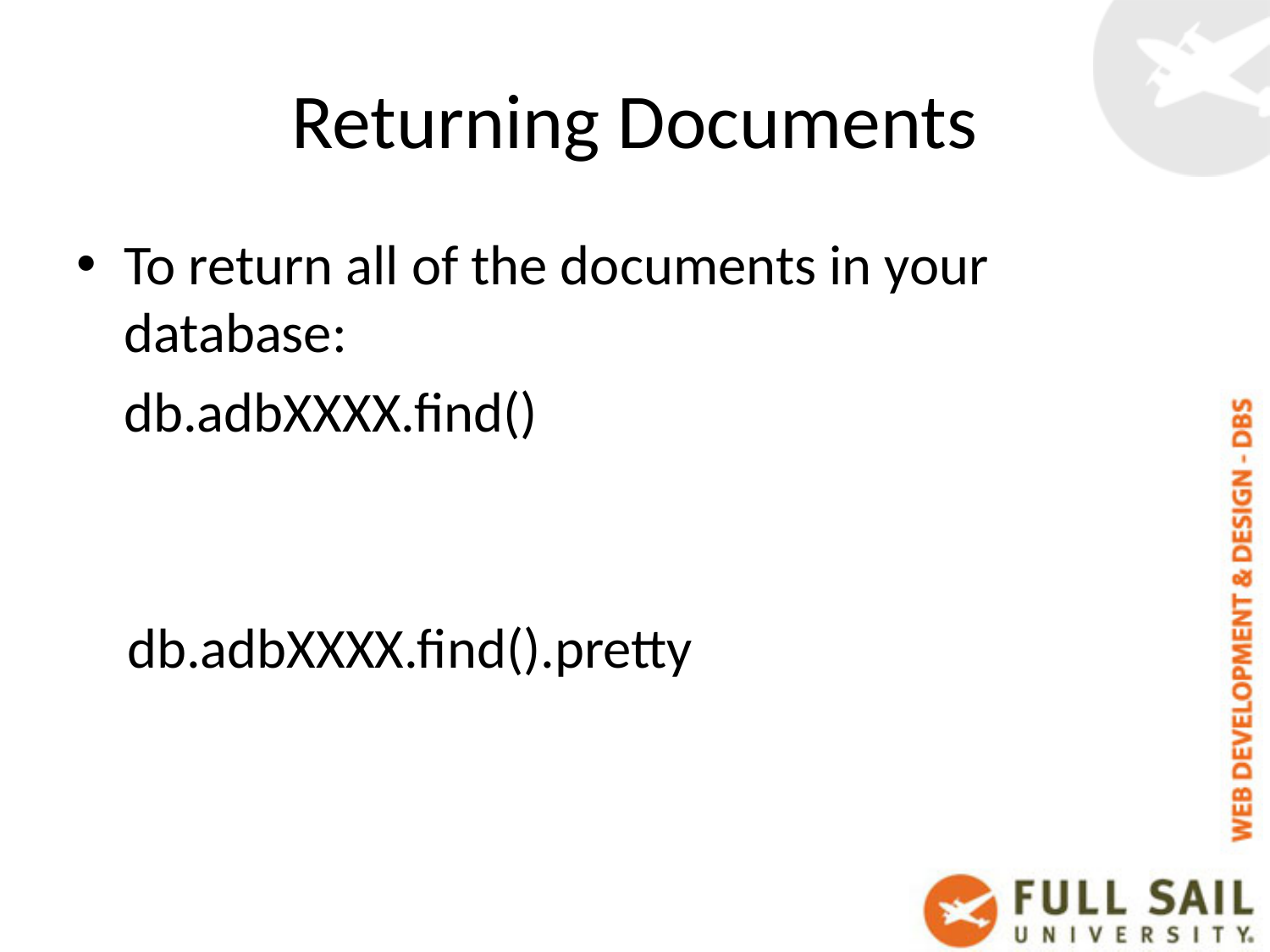

# Returning Documents
To return all of the documents in your database:
	db.adbXXXX.find()

    db.adbXXXX.find().pretty